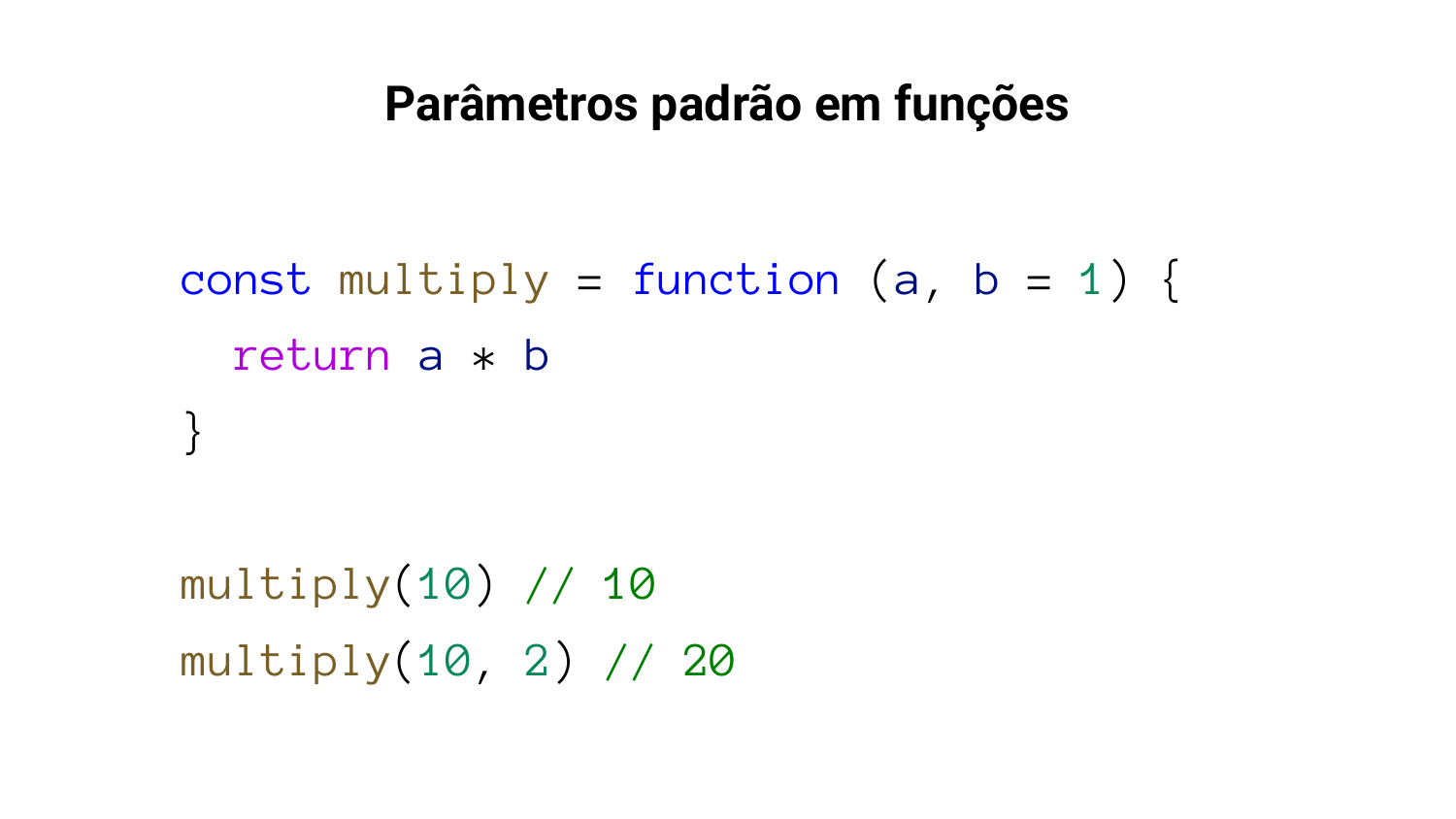

Parâmetros padrão em funções
const multiply = function (a, b = 1) {
  return a * b
}

multiply(10) // 10
multiply(10, 2) // 20